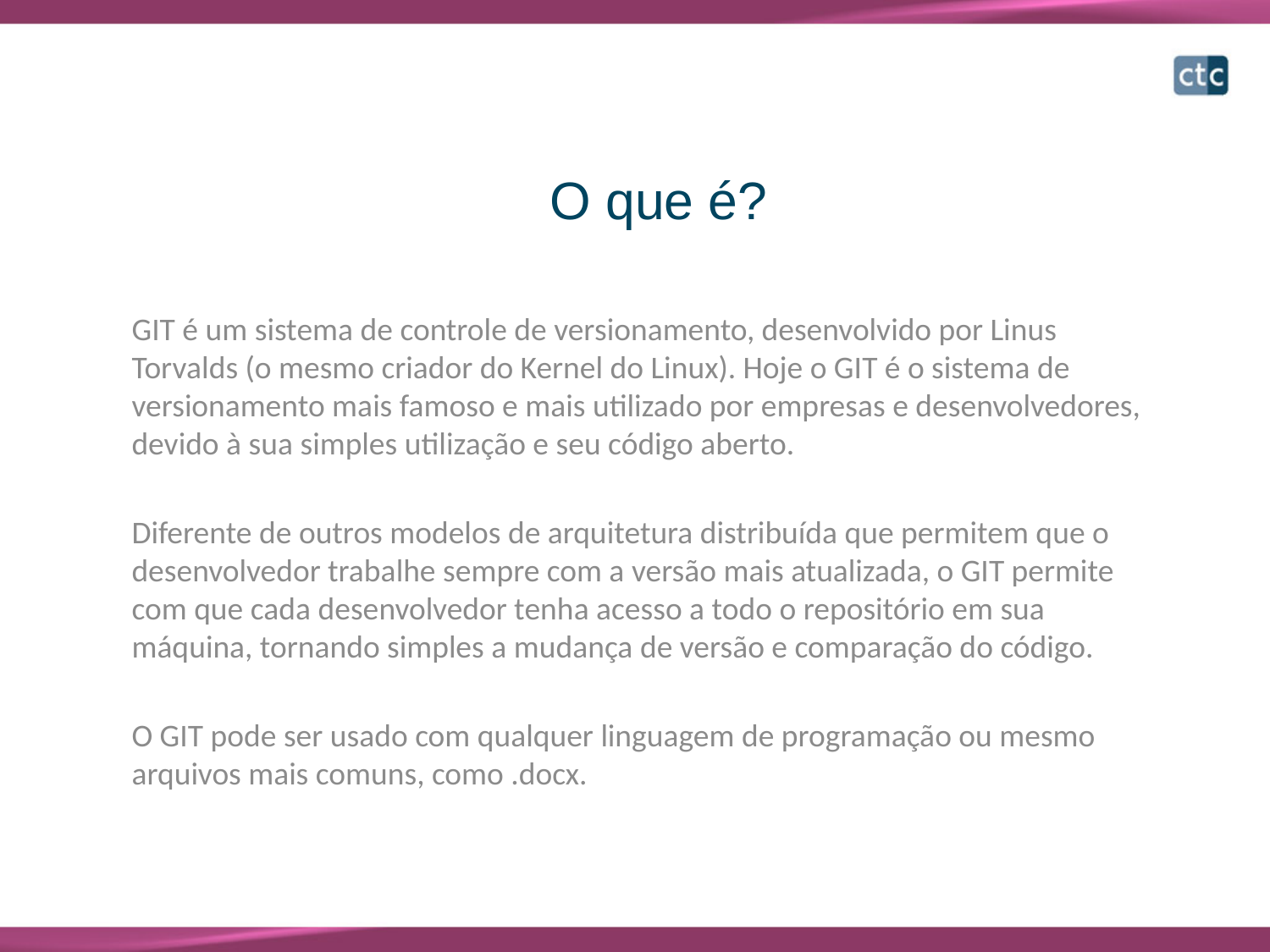

# O que é?
GIT é um sistema de controle de versionamento, desenvolvido por Linus Torvalds (o mesmo criador do Kernel do Linux). Hoje o GIT é o sistema de versionamento mais famoso e mais utilizado por empresas e desenvolvedores, devido à sua simples utilização e seu código aberto.

Diferente de outros modelos de arquitetura distribuída que permitem que o desenvolvedor trabalhe sempre com a versão mais atualizada, o GIT permite com que cada desenvolvedor tenha acesso a todo o repositório em sua máquina, tornando simples a mudança de versão e comparação do código.

O GIT pode ser usado com qualquer linguagem de programação ou mesmo arquivos mais comuns, como .docx.